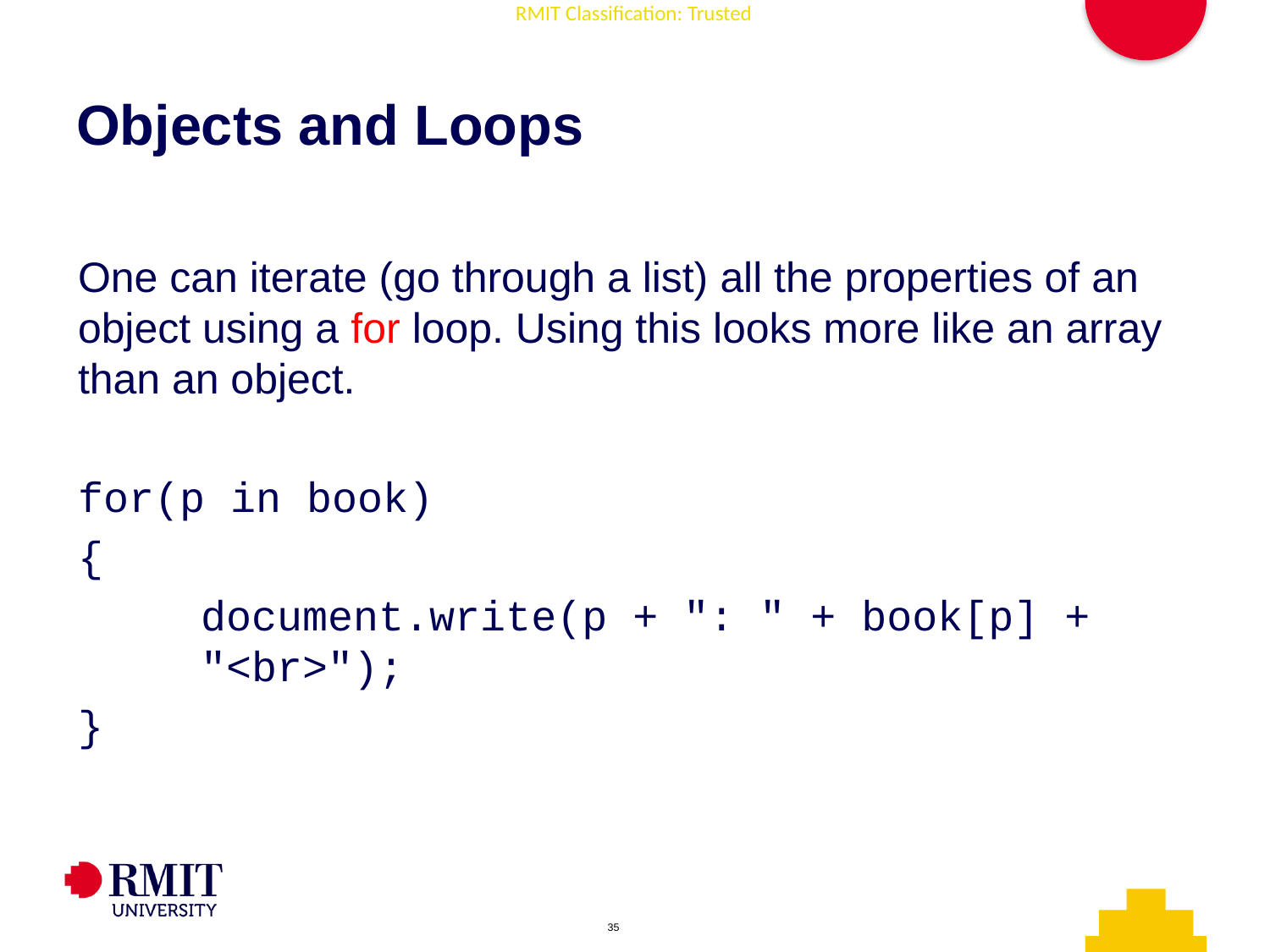

# Objects and Loops
One can iterate (go through a list) all the properties of an object using a for loop. Using this looks more like an array than an object.

for(p in book)
{
	document.write(p + ": " + book[p] + "<br>");
}

AD006 Associate Degree in IT